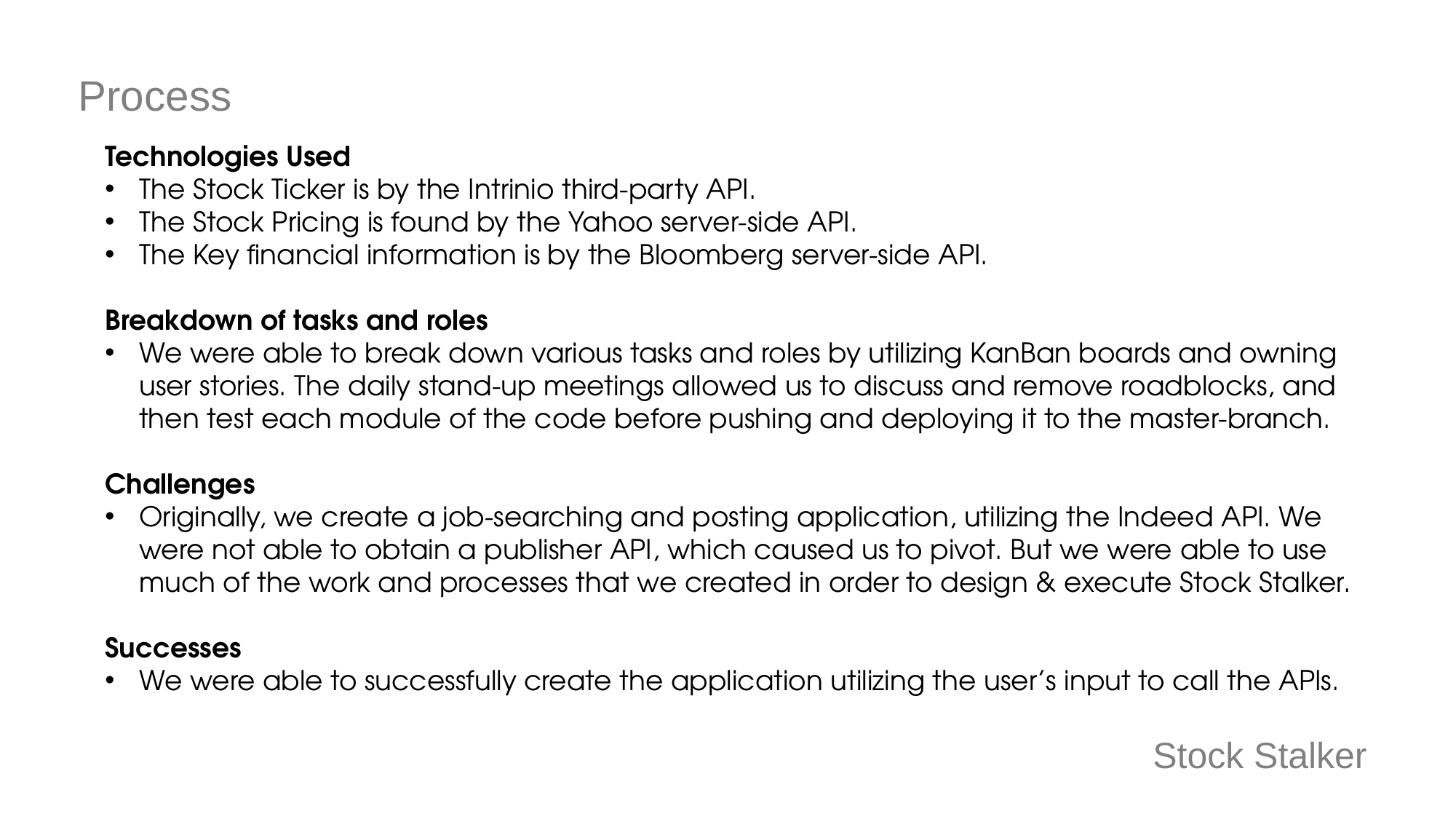

Process

Technologies Used
The Stock Ticker is by the Intrinio third-party API.
The Stock Pricing is found by the Yahoo server-side API.
The Key financial information is by the Bloomberg server-side API.

Breakdown of tasks and roles
We were able to break down various tasks and roles by utilizing KanBan boards and owning user stories. The daily stand-up meetings allowed us to discuss and remove roadblocks, and then test each module of the code before pushing and deploying it to the master-branch.

Challenges
Originally, we create a job-searching and posting application, utilizing the Indeed API. We were not able to obtain a publisher API, which caused us to pivot. But we were able to use much of the work and processes that we created in order to design & execute Stock Stalker.

Successes
We were able to successfully create the application utilizing the user’s input to call the APIs.
# Stock Stalker